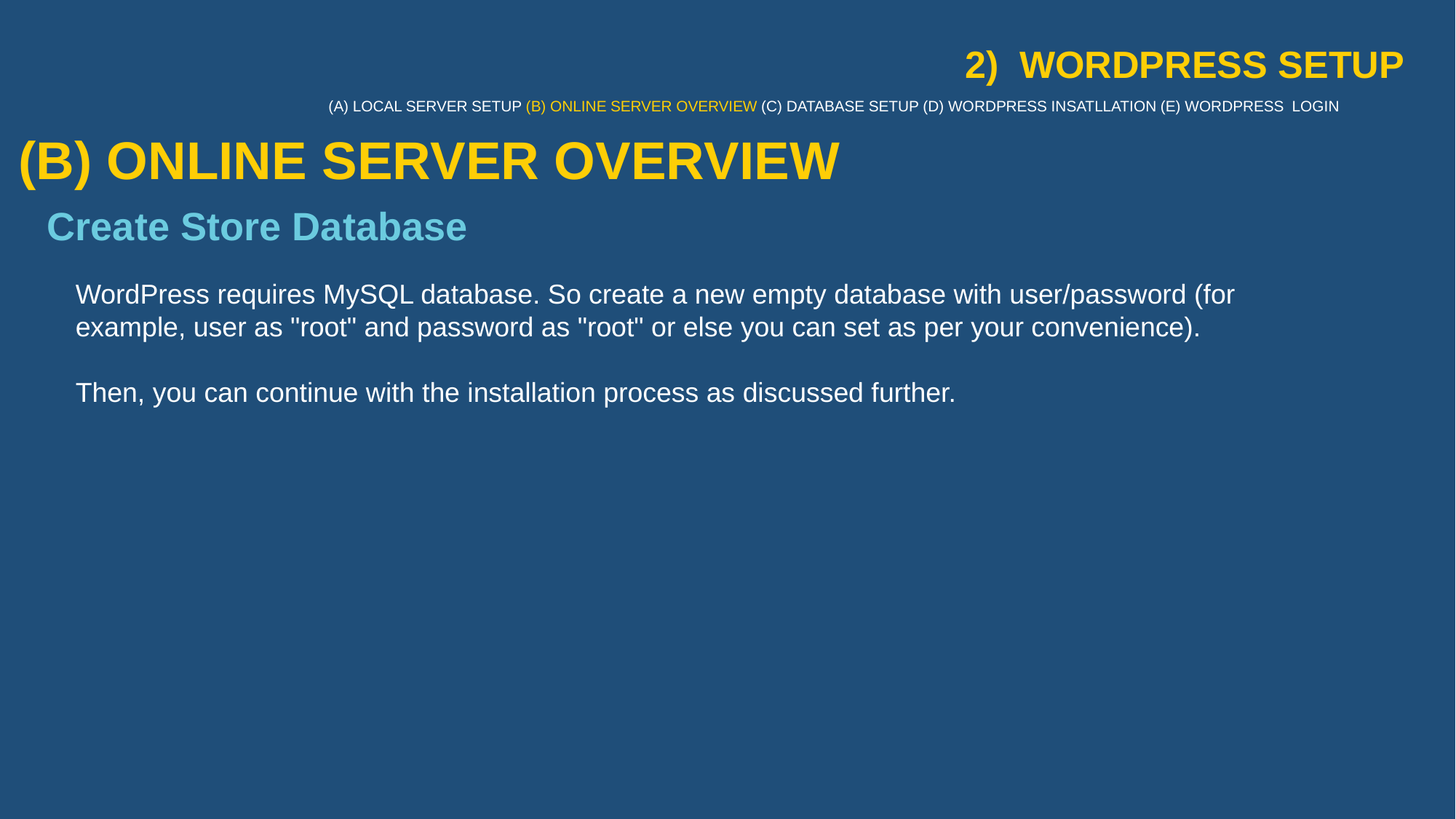

WORDPRESS SETUP
(A) LOCAL SERVER SETUP (B) ONLINE SERVER OVERVIEW (C) DATABASE SETUP (D) WORDPRESS INSATLLATION (E) WORDPRESS  LOGIN
(B) ONLINE SERVER OVERVIEW
Create Store Database
WordPress requires MySQL database. So create a new empty database with user/password (for example, user as "root" and password as "root" or else you can set as per your convenience).

Then, you can continue with the installation process as discussed further.